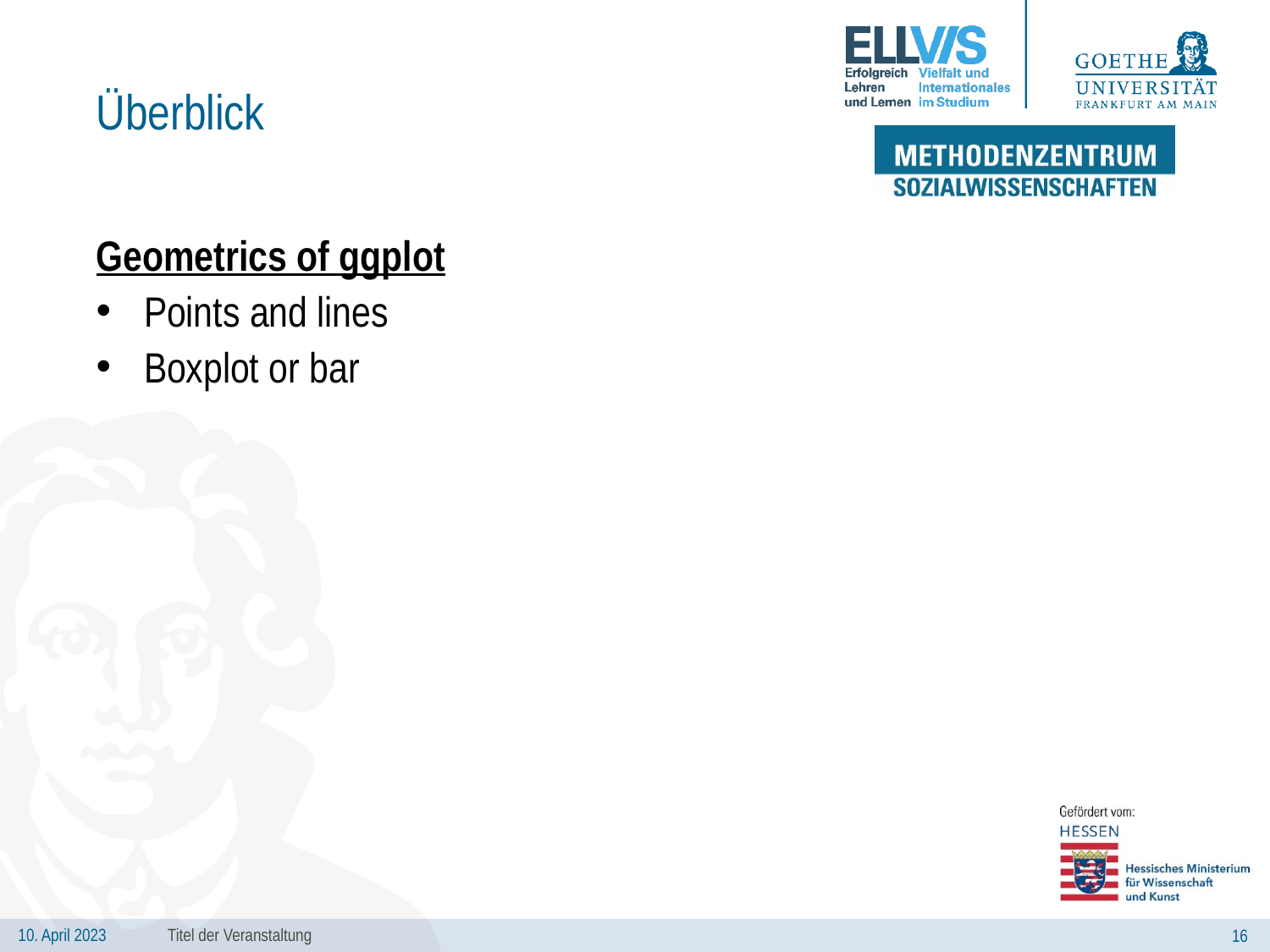

# Überblick

Geometrics of ggplot
Points and lines
Boxplot or bar
Titel der Veranstaltung
16